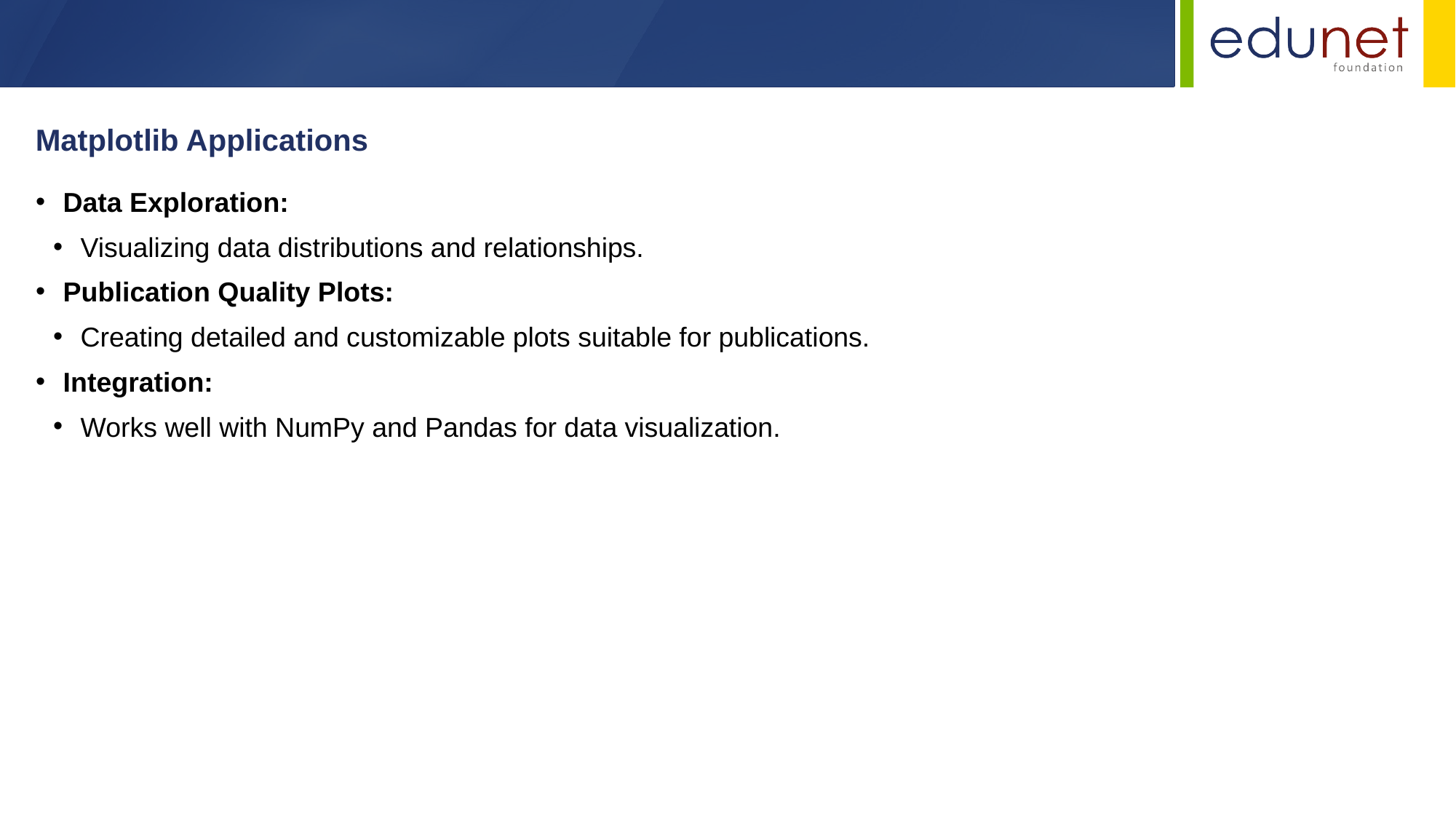

Matplotlib Applications
Data Exploration:
Visualizing data distributions and relationships.
Publication Quality Plots:
Creating detailed and customizable plots suitable for publications.
Integration:
Works well with NumPy and Pandas for data visualization.